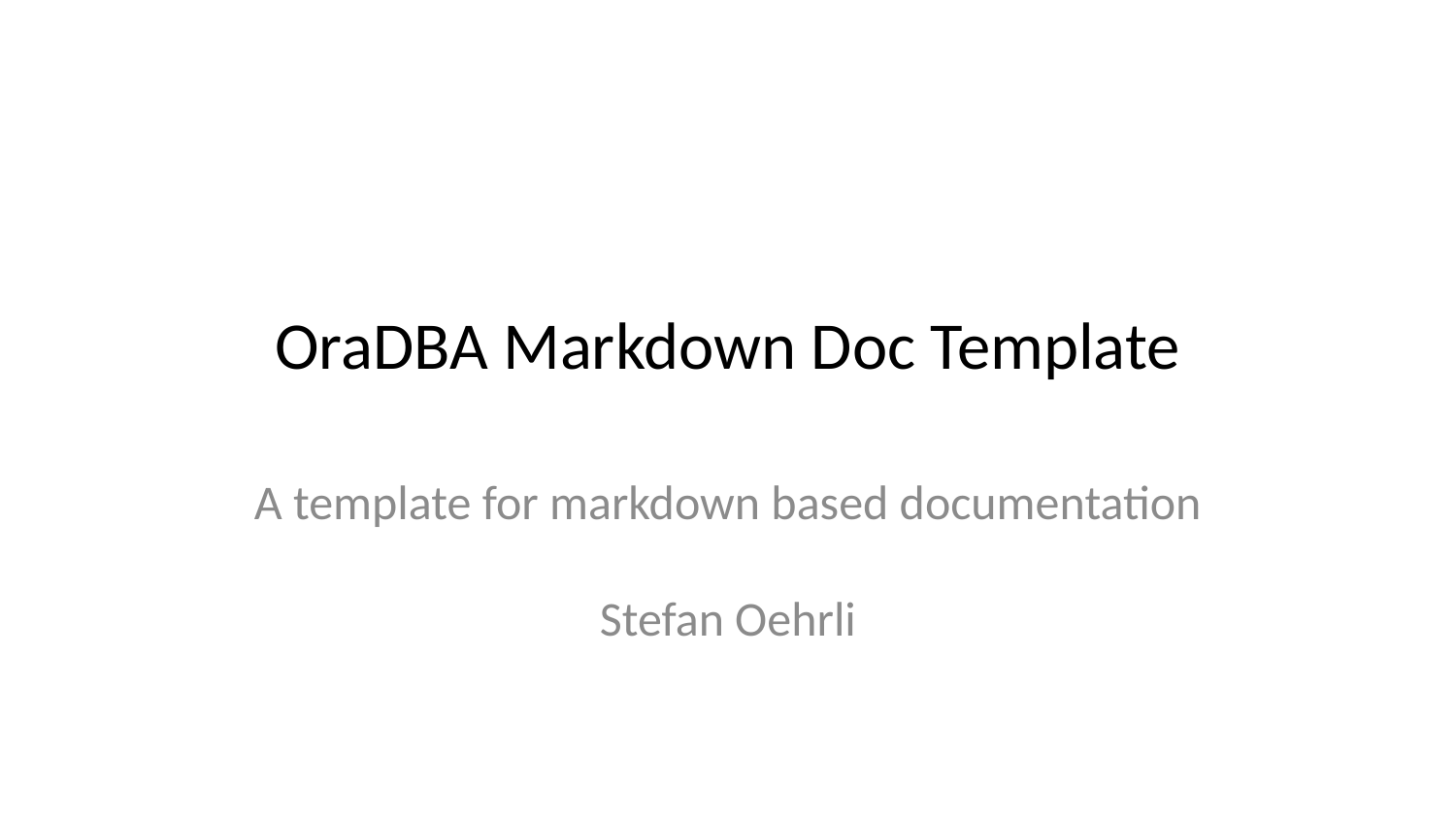

# OraDBA Markdown Doc Template
A template for markdown based documentation
Stefan Oehrli